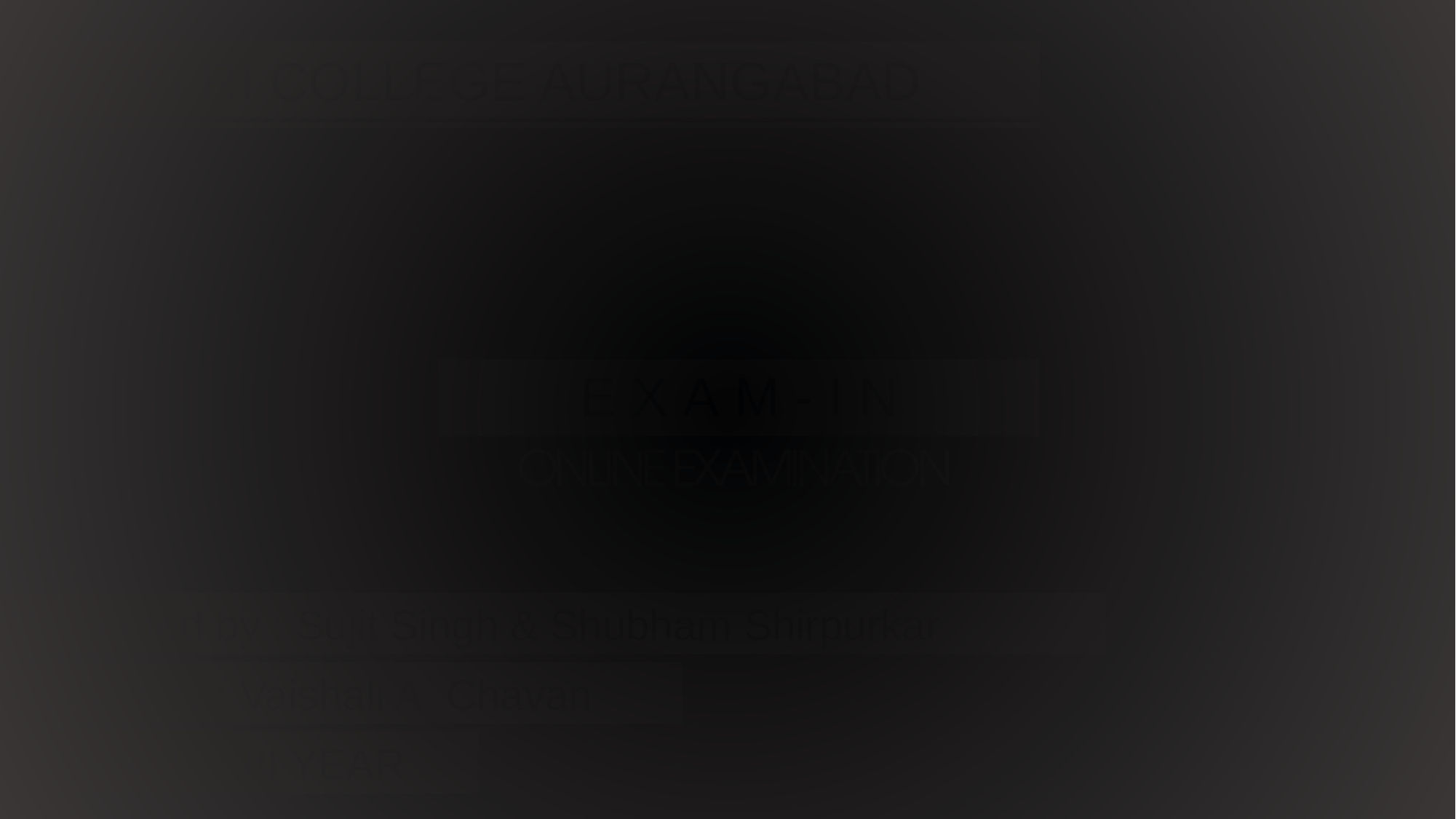

DEOGIRI COLLEGE AURANGABAD

EXAM-IN

ONLINE EXAMINATION

Presented by : Sujit Singh & Shubham Shirpurkar
Guided by : Vaishali A. Chavan
BCA(SCI) – III YEAR